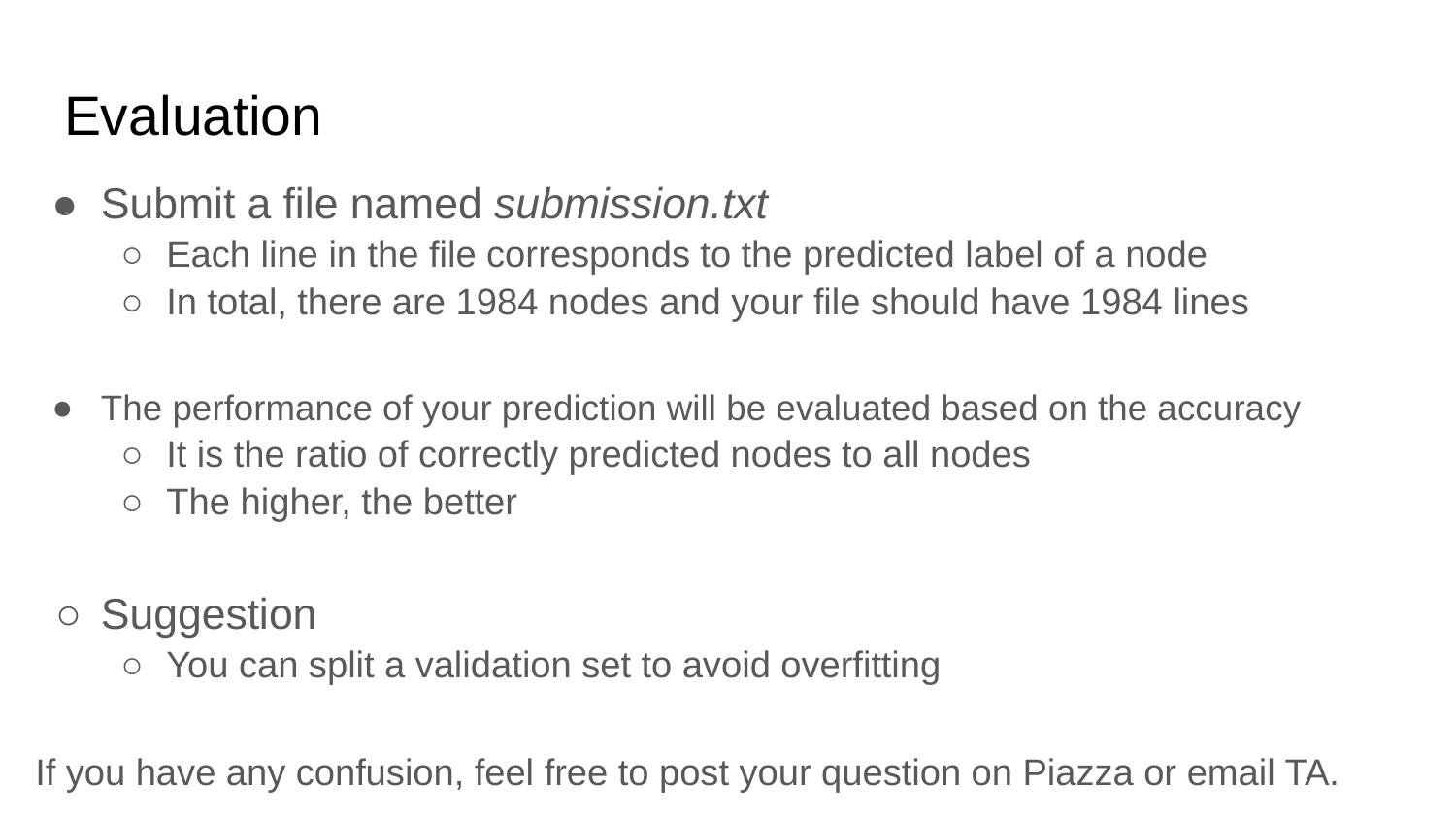

# Evaluation
Submit a file named submission.txt
Each line in the file corresponds to the predicted label of a node
In total, there are 1984 nodes and your file should have 1984 lines

The performance of your prediction will be evaluated based on the accuracy
It is the ratio of correctly predicted nodes to all nodes
The higher, the better

Suggestion
You can split a validation set to avoid overfitting

If you have any confusion, feel free to post your question on Piazza or email TA.